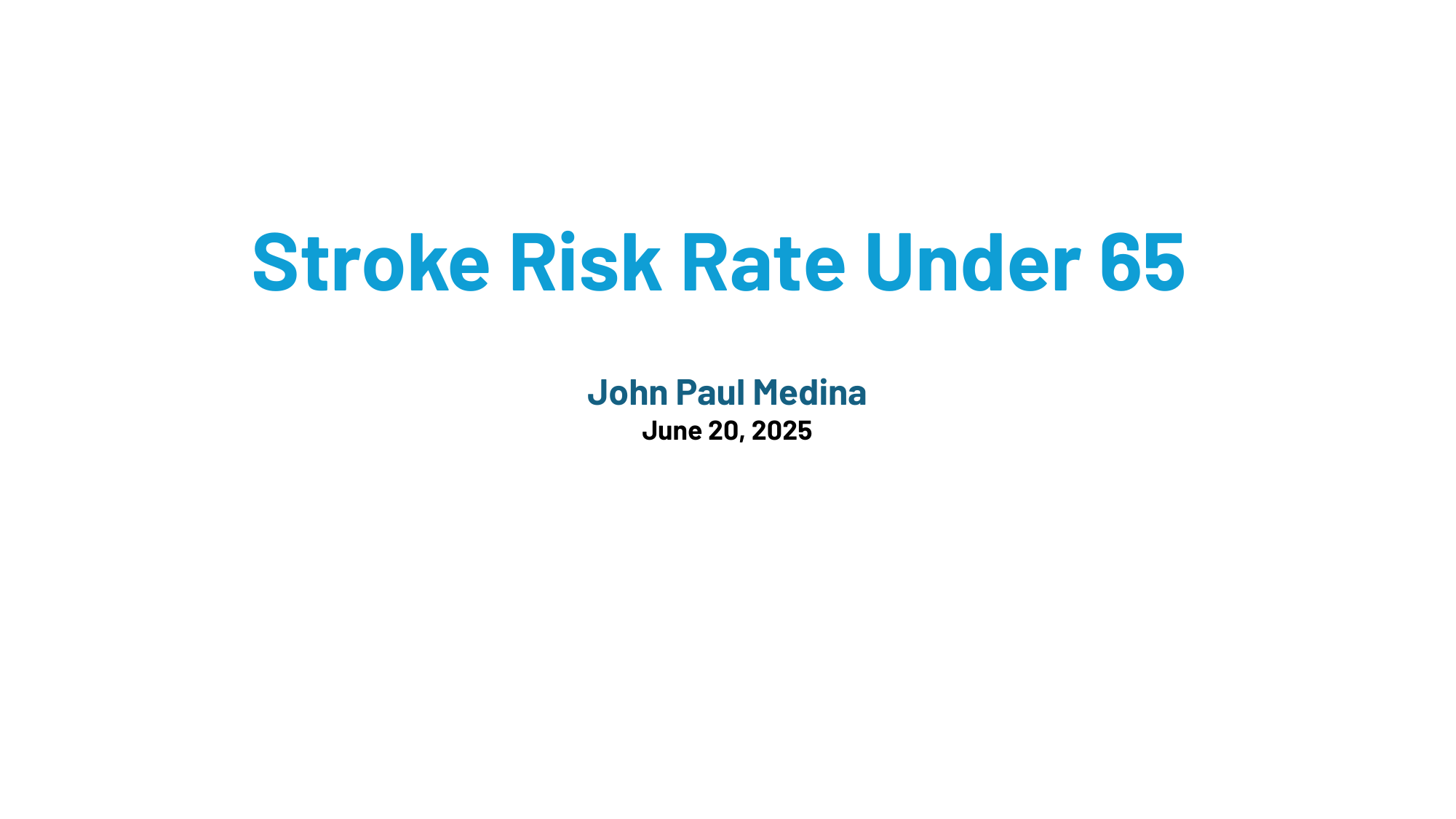

Stroke Risk Rate Under 65
John Paul Medina
June 20, 2025